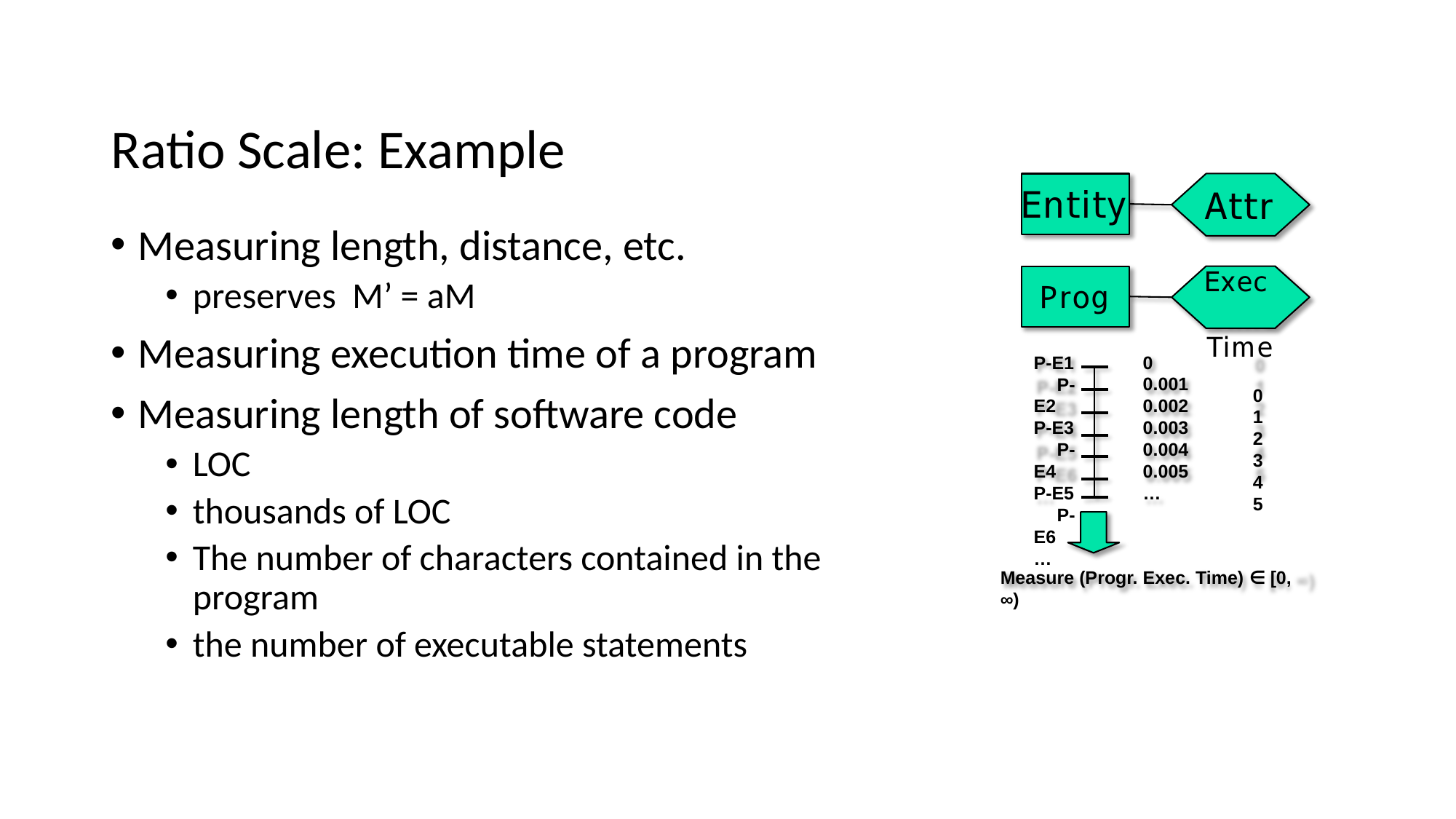

# Ratio Scale: Example

Entity
Attr

Exec  Time
0
1
2
3
4
5
Prog
P-E1  P-E2  P-E3  P-E4  P-E5  P-E6
…
0
0.001
0.002
0.003
0.004
0.005
…

Measure (Progr. Exec. Time) ∈ [0, ∞)
Measuring length, distance, etc.
preserves  M’ = aM
Measuring execution time of a program
Measuring length of software code
LOC
thousands of LOC
The number of characters contained in the program
the number of executable statements